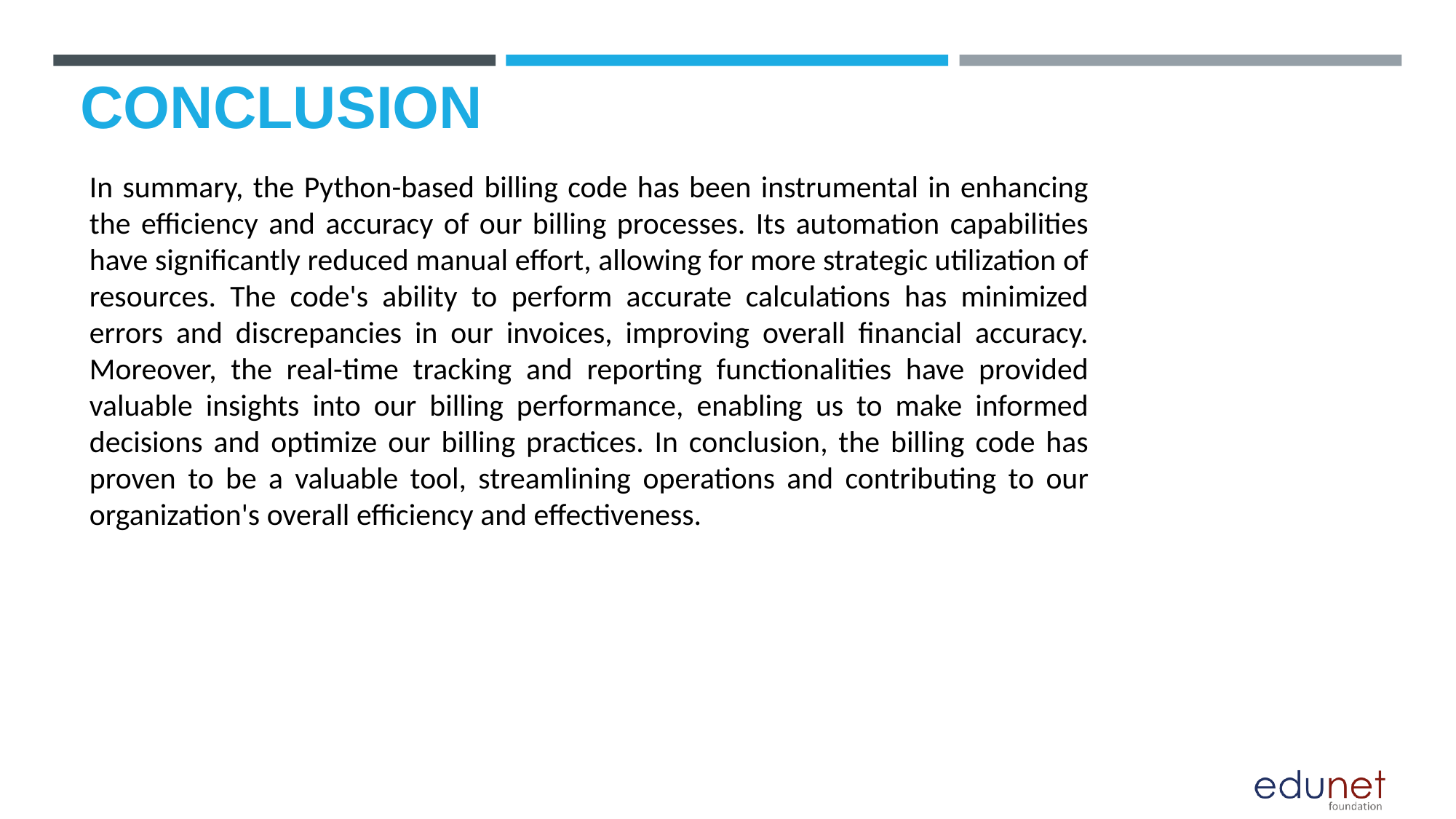

# CONCLUSION
In summary, the Python-based billing code has been instrumental in enhancing the efficiency and accuracy of our billing processes. Its automation capabilities have significantly reduced manual effort, allowing for more strategic utilization of resources. The code's ability to perform accurate calculations has minimized errors and discrepancies in our invoices, improving overall financial accuracy. Moreover, the real-time tracking and reporting functionalities have provided valuable insights into our billing performance, enabling us to make informed decisions and optimize our billing practices. In conclusion, the billing code has proven to be a valuable tool, streamlining operations and contributing to our organization's overall efficiency and effectiveness.